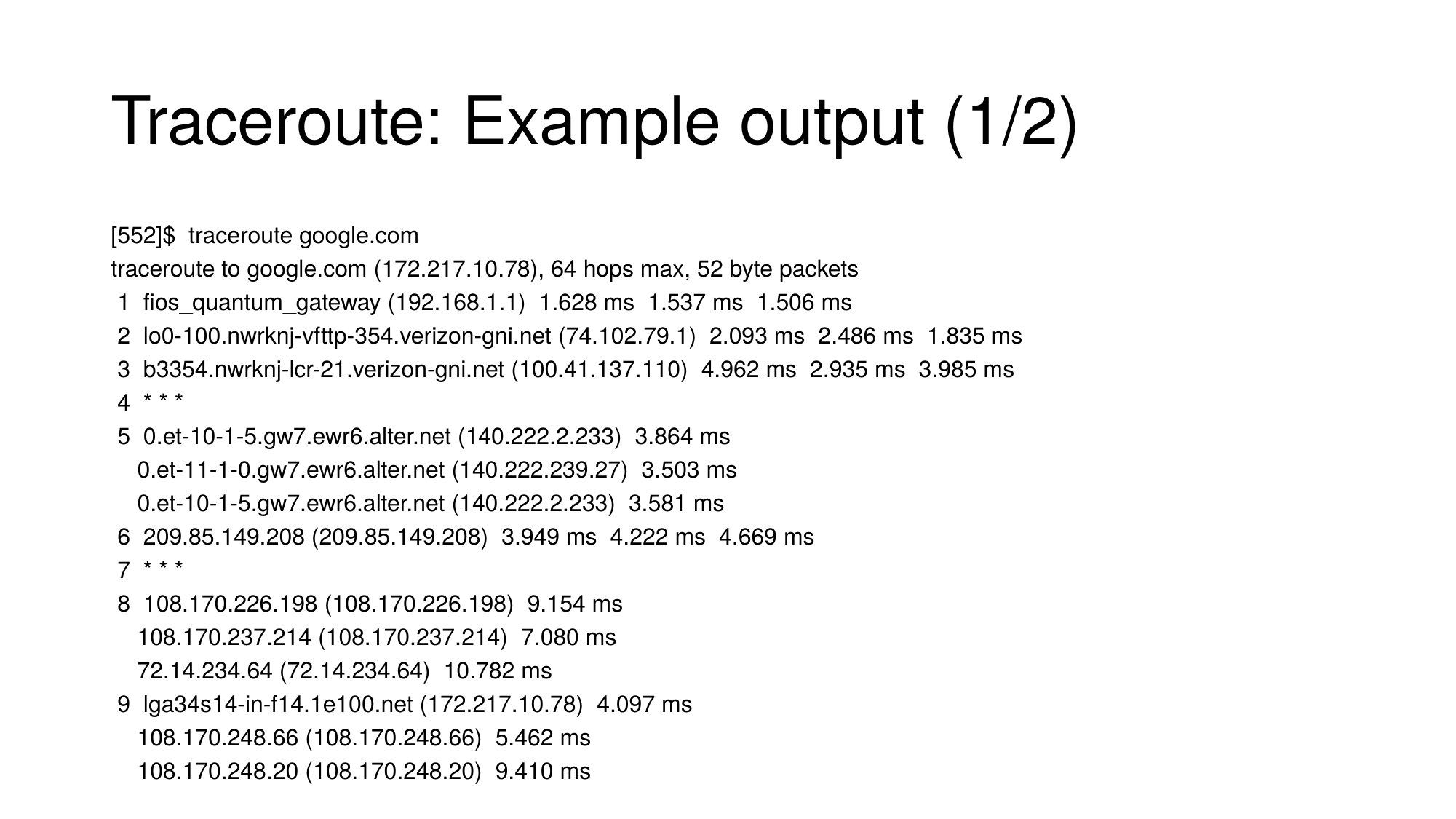

# Traceroute: Example output (1/2)
[552]$  traceroute google.com
traceroute to google.com (172.217.10.78), 64 hops max, 52 byte packets
 1  fios_quantum_gateway (192.168.1.1)  1.628 ms  1.537 ms  1.506 ms
 2  lo0-100.nwrknj-vfttp-354.verizon-gni.net (74.102.79.1)  2.093 ms  2.486 ms  1.835 ms
 3  b3354.nwrknj-lcr-21.verizon-gni.net (100.41.137.110)  4.962 ms  2.935 ms  3.985 ms
 4  * * *
 5  0.et-10-1-5.gw7.ewr6.alter.net (140.222.2.233)  3.864 ms
    0.et-11-1-0.gw7.ewr6.alter.net (140.222.239.27)  3.503 ms
    0.et-10-1-5.gw7.ewr6.alter.net (140.222.2.233)  3.581 ms
 6  209.85.149.208 (209.85.149.208)  3.949 ms  4.222 ms  4.669 ms
 7  * * *
 8  108.170.226.198 (108.170.226.198)  9.154 ms
    108.170.237.214 (108.170.237.214)  7.080 ms
    72.14.234.64 (72.14.234.64)  10.782 ms
 9  lga34s14-in-f14.1e100.net (172.217.10.78)  4.097 ms
    108.170.248.66 (108.170.248.66)  5.462 ms
    108.170.248.20 (108.170.248.20)  9.410 ms